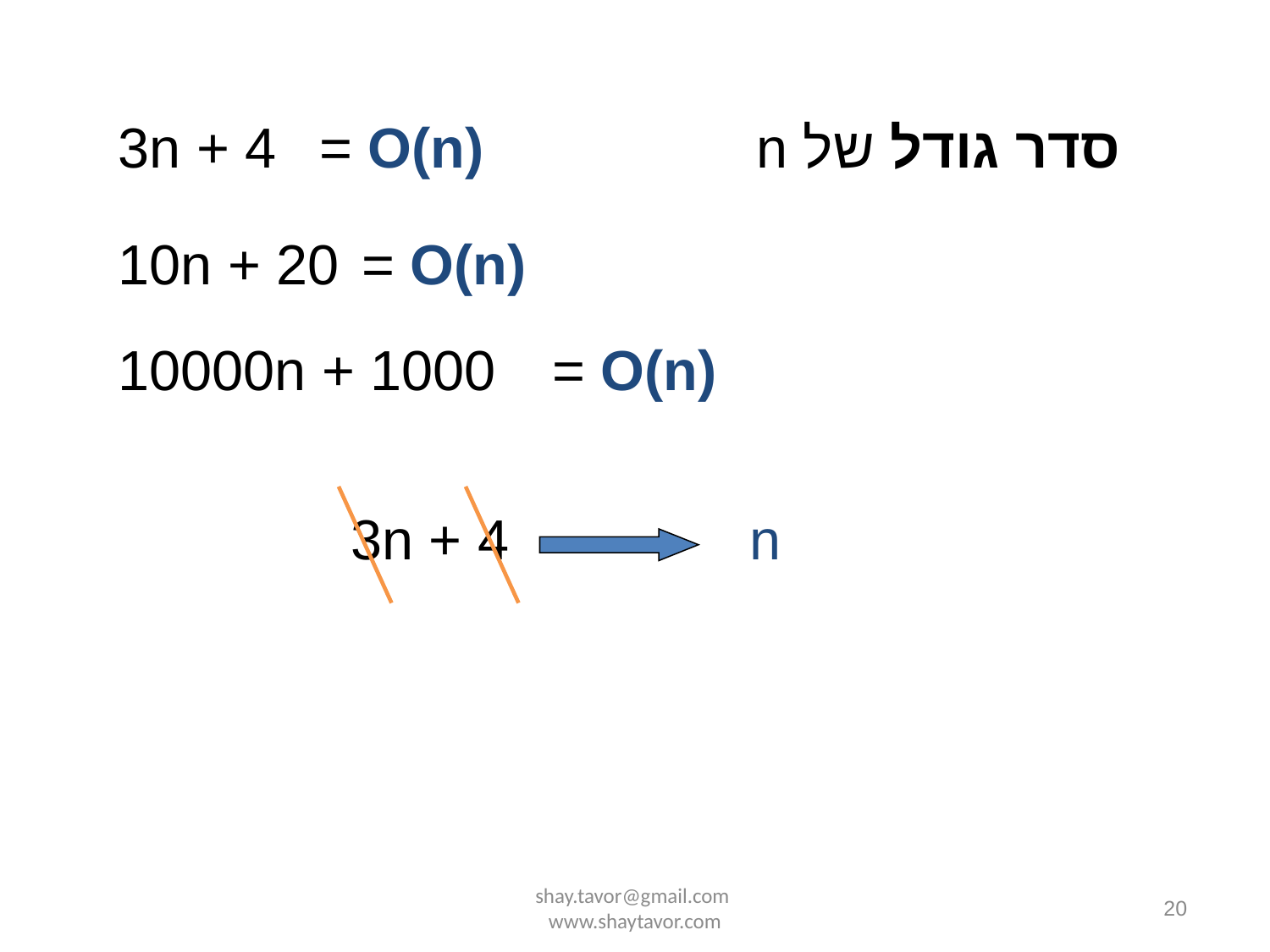

3n + 4
= O(n)
סדר גודל של n
10n + 20
= O(n)
10000n + 1000
= O(n)

3n + 4
n

shay.tavor@gmail.com  www.shaytavor.com
20